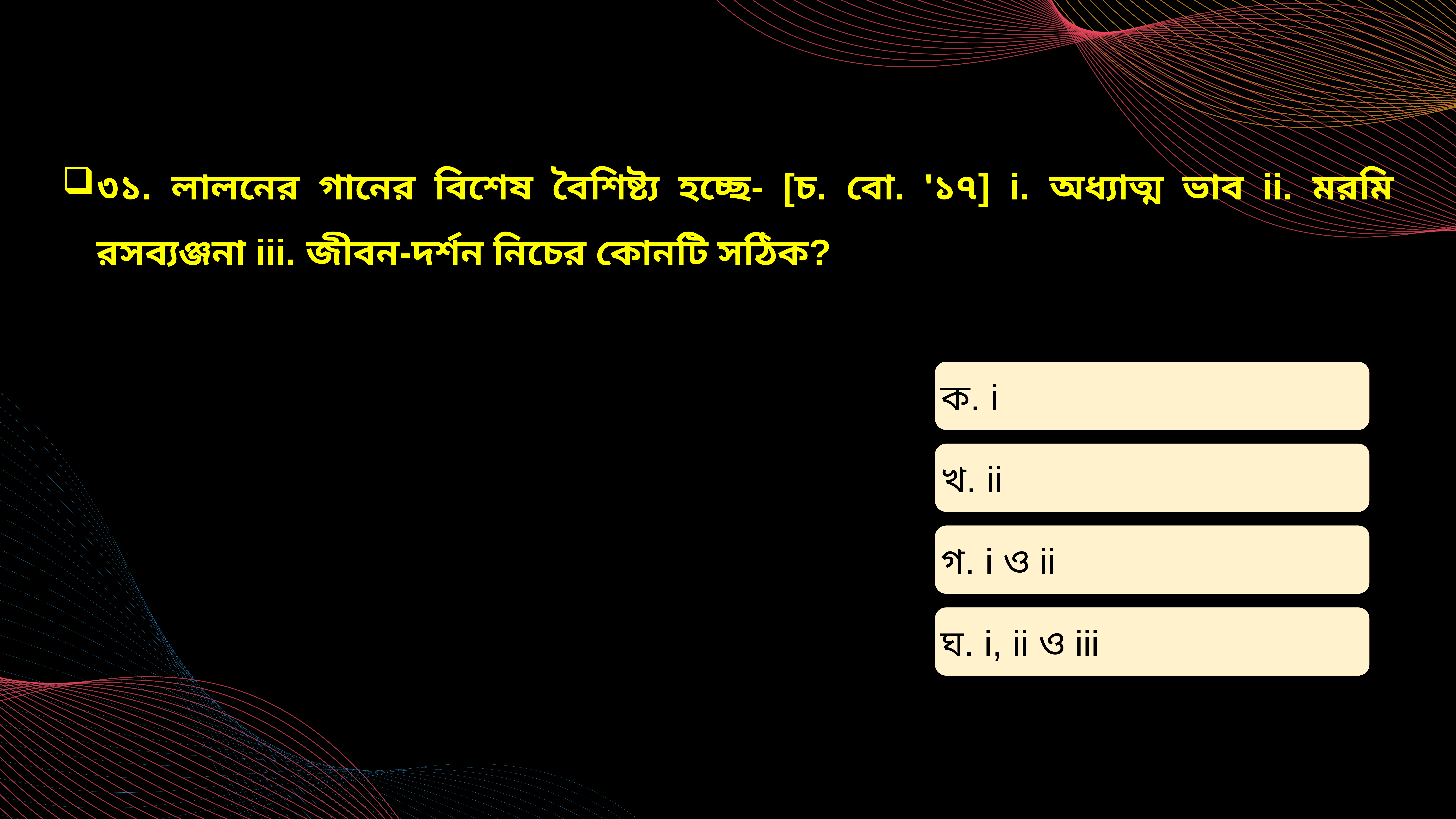

৩১. লালনের গানের বিশেষ বৈশিষ্ট্য হচ্ছে- [চ. বো. '১৭] i. অধ্যাত্ম ভাব ii. মরমি রসব্যঞ্জনা iii. জীবন-দর্শন নিচের কোনটি সঠিক?

ক. i
খ. ii
গ. i ও ii
ঘ. i, ii ও iii